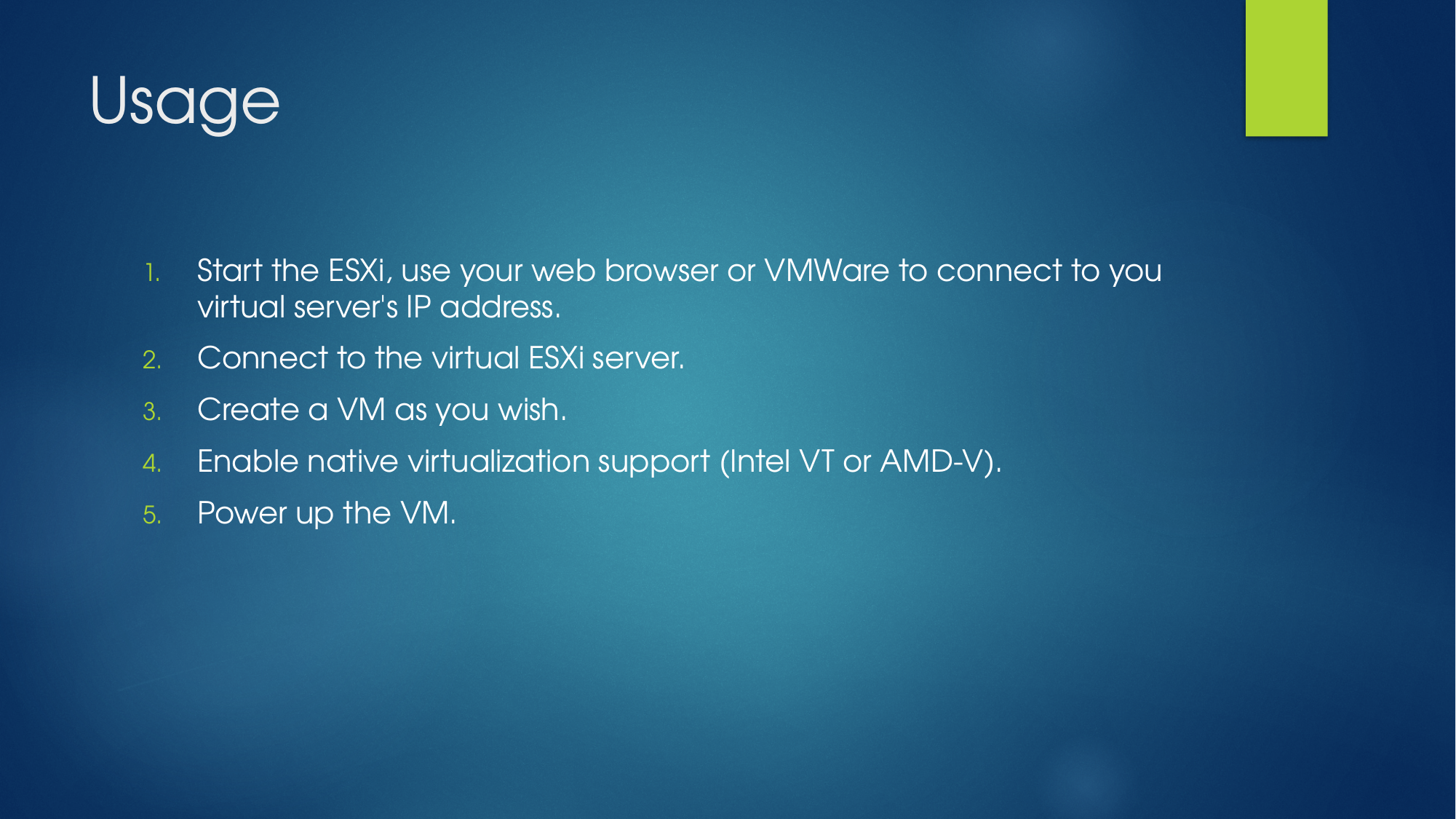

# Usage
Start the ESXi, use your web browser or VMWare to connect to you virtual server's IP address.
Connect to the virtual ESXi server.
Create a VM as you wish.
Enable native virtualization support (Intel VT or AMD-V).
Power up the VM.